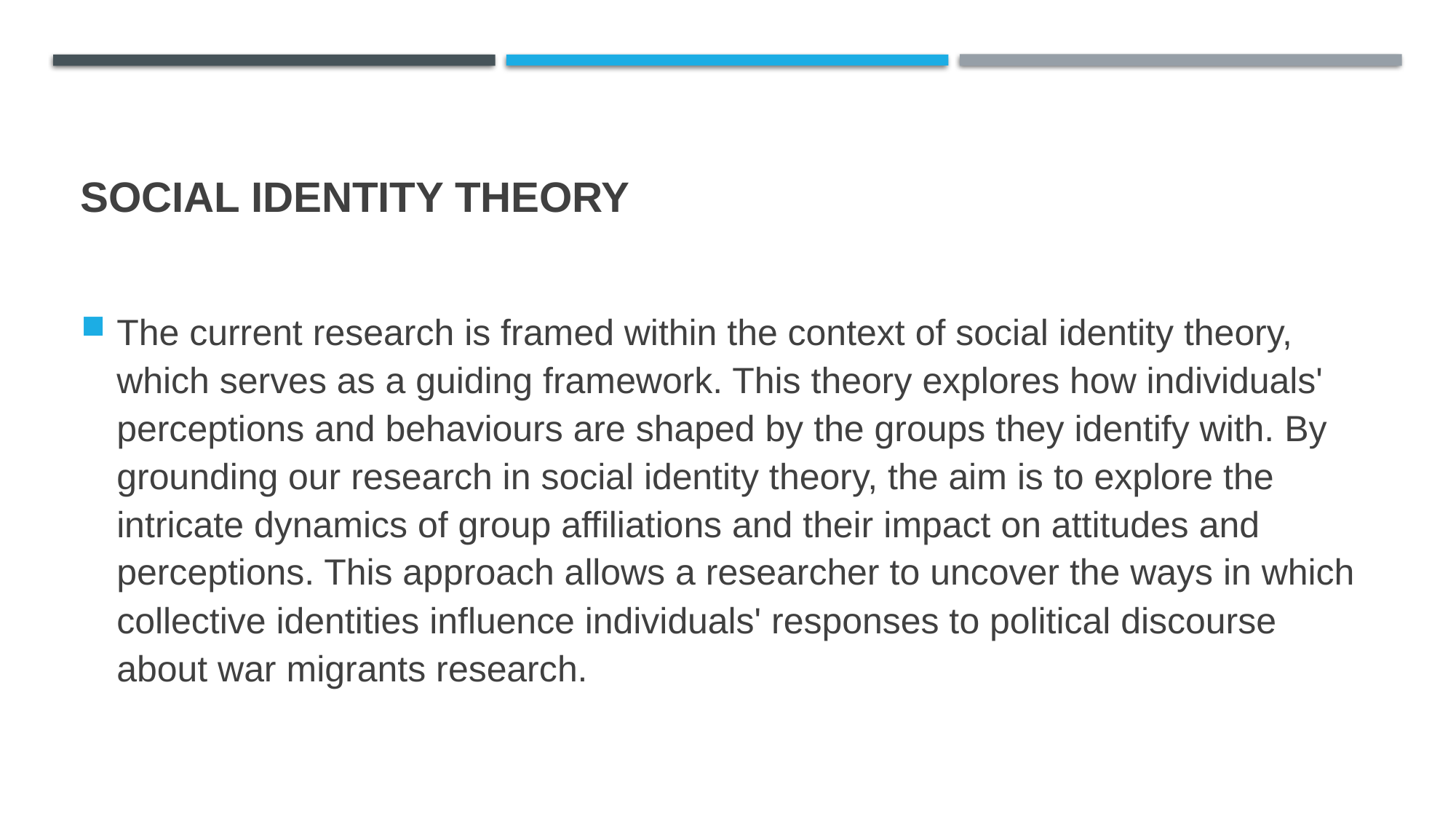

# SOCIAL IDENTITY Theory
The current research is framed within the context of social identity theory, which serves as a guiding framework. This theory explores how individuals' perceptions and behaviours are shaped by the groups they identify with. By grounding our research in social identity theory, the aim is to explore the intricate dynamics of group affiliations and their impact on attitudes and perceptions. This approach allows a researcher to uncover the ways in which collective identities influence individuals' responses to political discourse about war migrants research.